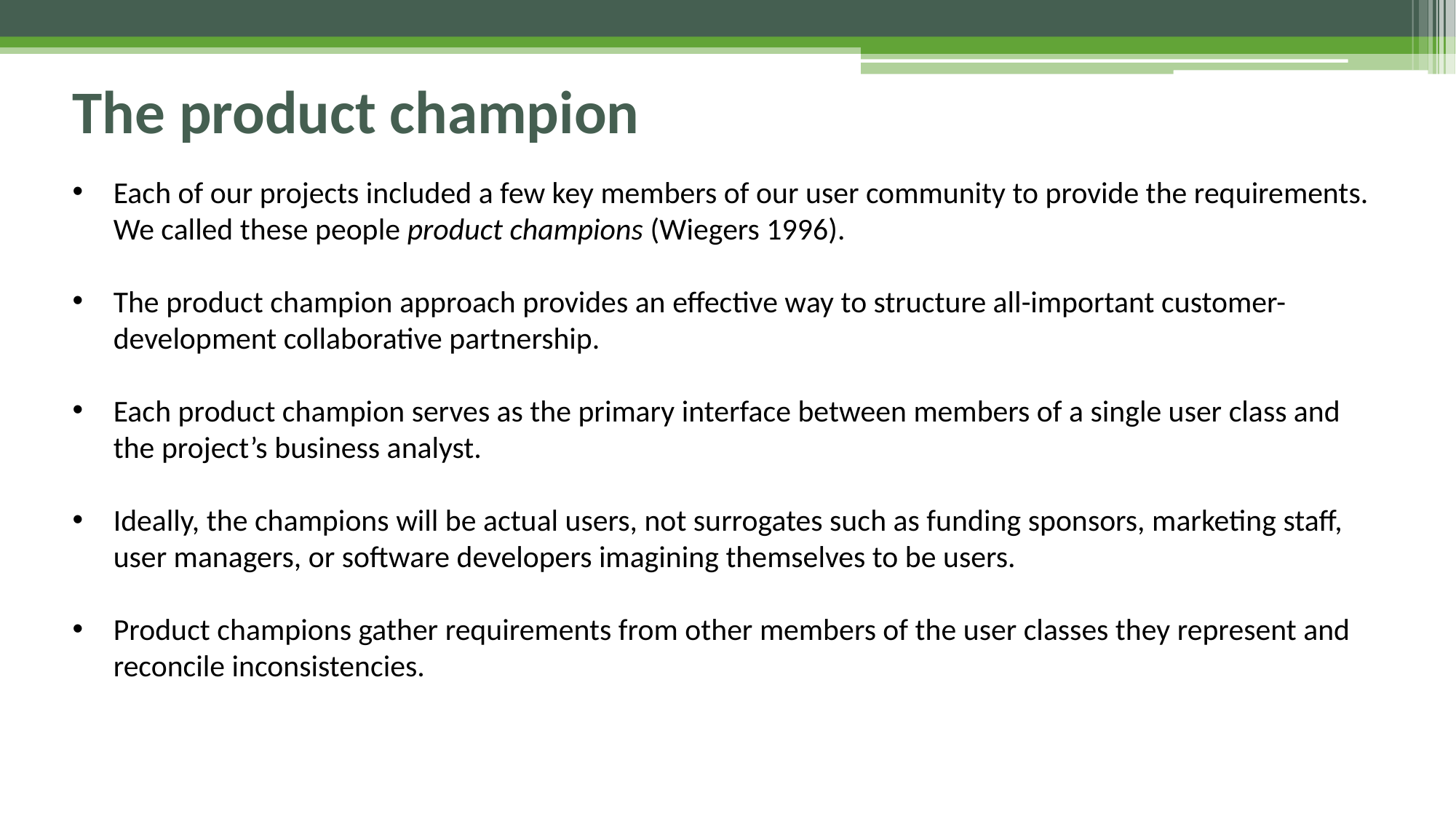

# The product champion
Each of our projects included a few key members of our user community to provide the requirements. We called these people product champions (Wiegers 1996).

The product champion approach provides an effective way to structure all-important customer-development collaborative partnership.

Each product champion serves as the primary interface between members of a single user class and the project’s business analyst.

Ideally, the champions will be actual users, not surrogates such as funding sponsors, marketing staff, user managers, or software developers imagining themselves to be users.

Product champions gather requirements from other members of the user classes they represent and reconcile inconsistencies.